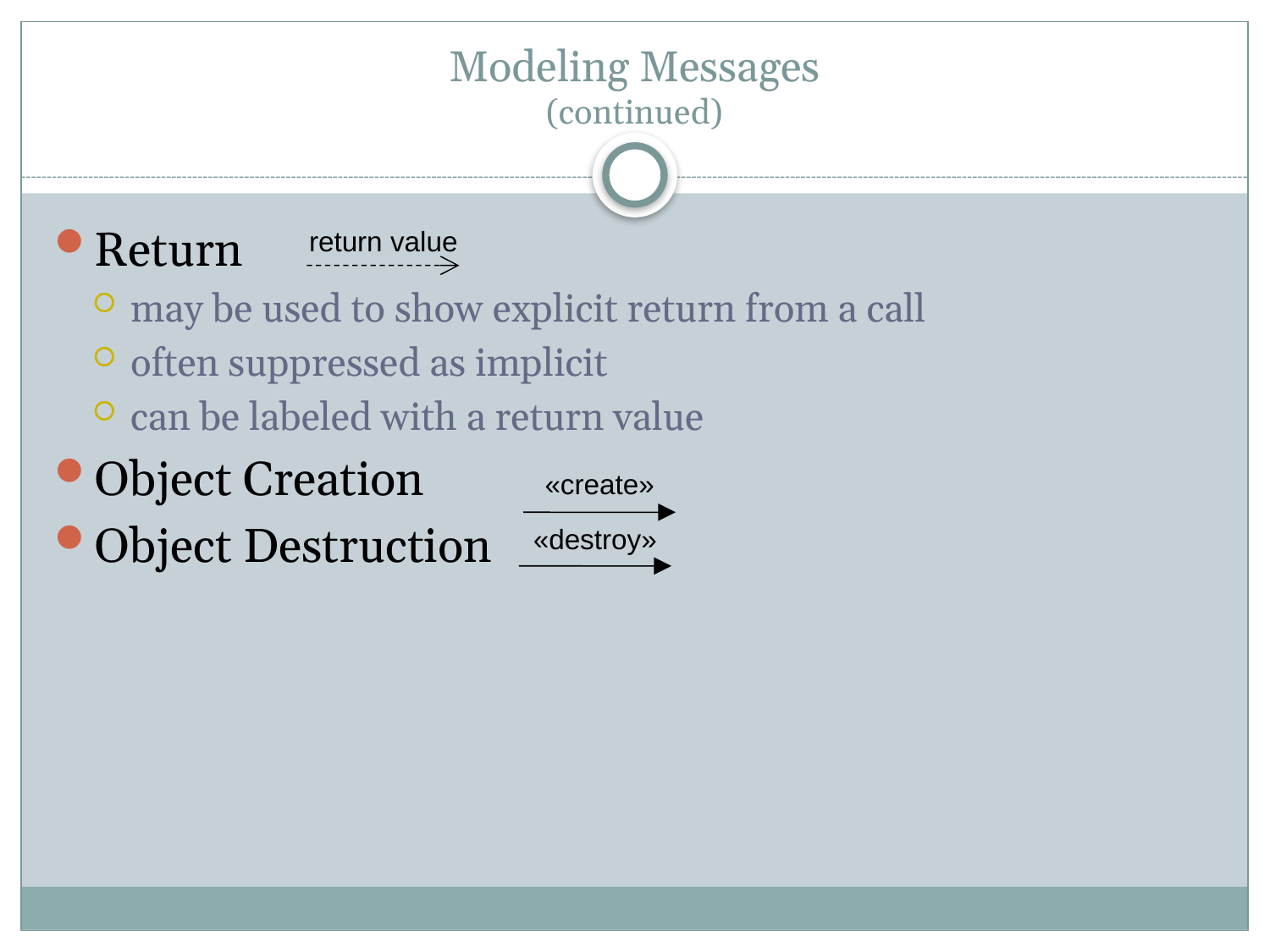

# Modeling Messages (continued)
Return
may be used to show explicit return from a call
often suppressed as implicit
can be labeled with a return value
Object Creation
Object Destruction
return value

«create»

«destroy»